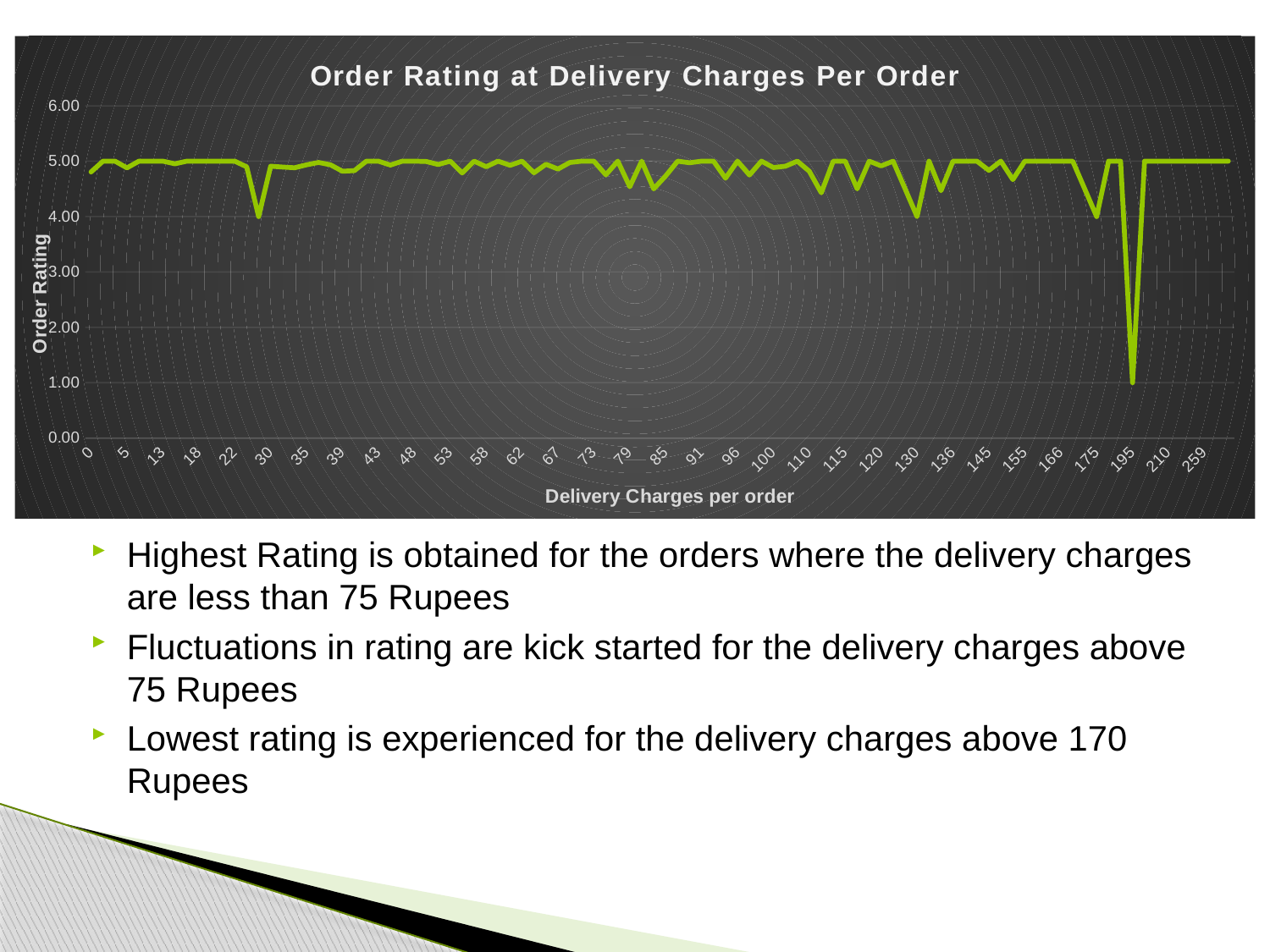

### Chart: Order Rating at Delivery Charges Per Order

| Category | Total |
|---|---|
| 0 | 4.804969104016478 |
| 2 | 5.0 |
| 3 | 5.0 |
| 5 | 4.8791208791208796 |
| 10 | 5.0 |
| 12 | 5.0 |
| 13 | 5.0 |
| 15 | 4.9523809523809526 |
| 17 | 5.0 |
| 18 | 5.0 |
| 19 | 5.0 |
| 20 | 5.0 |
| 22 | 5.0 |
| 25 | 4.89840616966581 |
| 28 | 4.0 |
| 30 | 4.908845374746793 |
| 32 | 4.893982808022923 |
| 33 | 4.880952380952381 |
| 35 | 4.933701657458563 |
| 36 | 4.976190476190476 |
| 37 | 4.934322033898305 |
| 39 | 4.818181818181818 |
| 40 | 4.8297297297297295 |
| 42 | 5.0 |
| 43 | 5.0 |
| 45 | 4.929440389294404 |
| 46 | 5.0 |
| 48 | 5.0 |
| 50 | 4.993243243243243 |
| 52 | 4.9393939393939394 |
| 53 | 5.0 |
| 55 | 4.786885245901639 |
| 56 | 5.0 |
| 58 | 4.9 |
| 59 | 5.0 |
| 60 | 4.925170068027211 |
| 62 | 5.0 |
| 65 | 4.790697674418604 |
| 66 | 4.944444444444445 |
| 67 | 4.857142857142857 |
| 70 | 4.976190476190476 |
| 71 | 5.0 |
| 73 | 5.0 |
| 75 | 4.754098360655738 |
| 78 | 5.0 |
| 79 | 4.538461538461538 |
| 80 | 5.0 |
| 82 | 4.5 |
| 85 | 4.733333333333333 |
| 86 | 5.0 |
| 90 | 4.9714285714285715 |
| 91 | 5.0 |
| 93 | 5.0 |
| 95 | 4.6923076923076925 |
| 96 | 5.0 |
| 97 | 4.75 |
| 99 | 5.0 |
| 100 | 4.884615384615385 |
| 105 | 4.909090909090909 |
| 106 | 5.0 |
| 110 | 4.818181818181818 |
| 112 | 4.428571428571429 |
| 113 | 5.0 |
| 115 | 5.0 |
| 117 | 4.5 |
| 119 | 5.0 |
| 120 | 4.914285714285715 |
| 125 | 5.0 |
| 126 | 4.5 |
| 130 | 4.0 |
| 133 | 5.0 |
| 135 | 4.466666666666667 |
| 136 | 5.0 |
| 139 | 5.0 |
| 140 | 5.0 |
| 145 | 4.833333333333333 |
| 146 | 5.0 |
| 150 | 4.666666666666667 |
| 155 | 5.0 |
| 157 | 5.0 |
| 165 | 5.0 |
| 166 | 5.0 |
| 170 | 5.0 |
| 172 | 4.5 |
| 175 | 4.0 |
| 179 | 5.0 |
| 180 | 5.0 |
| 195 | 1.0 |
| 199 | 5.0 |
| 202 | 5.0 |
| 210 | 5.0 |
| 212 | 5.0 |
| 232 | 5.0 |
| 259 | 5.0 |
| 287 | 5.0 |
| 332 | 5.0 |
#
Highest Rating is obtained for the orders where the delivery charges are less than 75 Rupees
Fluctuations in rating are kick started for the delivery charges above 75 Rupees
Lowest rating is experienced for the delivery charges above 170 Rupees